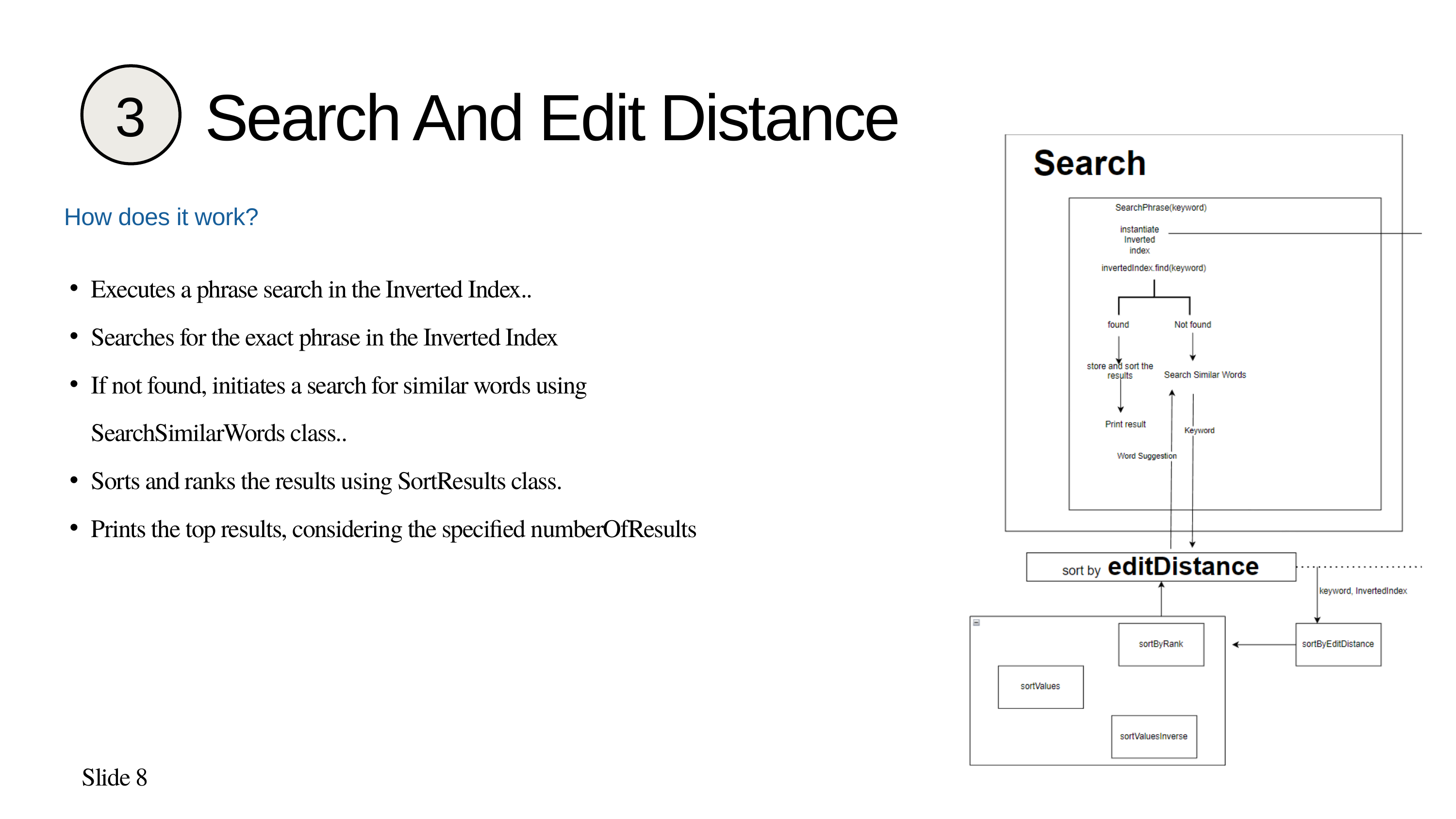

Search And Edit Distance
3

How does it work?
Executes a phrase search in the Inverted Index..
Searches for the exact phrase in the Inverted Index
If not found, initiates a search for similar words using SearchSimilarWords class..
Sorts and ranks the results using SortResults class.
Prints the top results, considering the specified numberOfResults

Slide 8